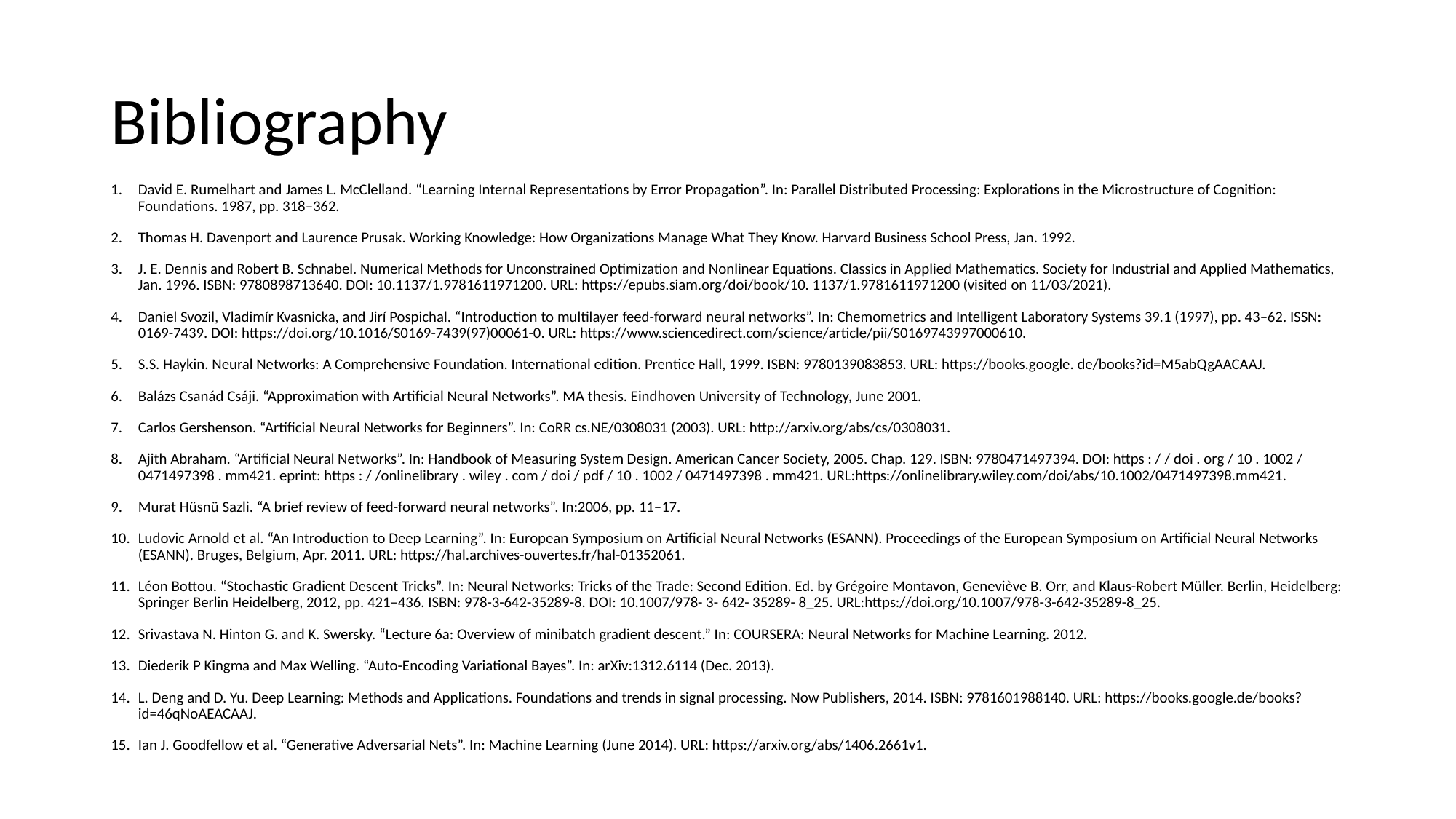

# Bibliography
David E. Rumelhart and James L. McClelland. “Learning Internal Representations by Error Propagation”. In: Parallel Distributed Processing: Explorations in the Microstructure of Cognition: Foundations. 1987, pp. 318–362.
Thomas H. Davenport and Laurence Prusak. Working Knowledge: How Organizations Manage What They Know. Harvard Business School Press, Jan. 1992.
J. E. Dennis and Robert B. Schnabel. Numerical Methods for Unconstrained Optimization and Nonlinear Equations. Classics in Applied Mathematics. Society for Industrial and Applied Mathematics, Jan. 1996. ISBN: 9780898713640. DOI: 10.1137/1.9781611971200. URL: https://epubs.siam.org/doi/book/10. 1137/1.9781611971200 (visited on 11/03/2021).
Daniel Svozil, Vladimír Kvasnicka, and Jirí Pospichal. “Introduction to multilayer feed-forward neural networks”. In: Chemometrics and Intelligent Laboratory Systems 39.1 (1997), pp. 43–62. ISSN: 0169-7439. DOI: https://doi.org/10.1016/S0169-7439(97)00061-0. URL: https://www.sciencedirect.com/science/article/pii/S0169743997000610.
S.S. Haykin. Neural Networks: A Comprehensive Foundation. International edition. Prentice Hall, 1999. ISBN: 9780139083853. URL: https://books.google. de/books?id=M5abQgAACAAJ.
Balázs Csanád Csáji. “Approximation with Artificial Neural Networks”. MA thesis. Eindhoven University of Technology, June 2001.
Carlos Gershenson. “Artificial Neural Networks for Beginners”. In: CoRR cs.NE/0308031 (2003). URL: http://arxiv.org/abs/cs/0308031.
Ajith Abraham. “Artificial Neural Networks”. In: Handbook of Measuring System Design. American Cancer Society, 2005. Chap. 129. ISBN: 9780471497394. DOI: https : / / doi . org / 10 . 1002 / 0471497398 . mm421. eprint: https : / /onlinelibrary . wiley . com / doi / pdf / 10 . 1002 / 0471497398 . mm421. URL:https://onlinelibrary.wiley.com/doi/abs/10.1002/0471497398.mm421.
Murat Hüsnü Sazli. “A brief review of feed-forward neural networks”. In:2006, pp. 11–17.
Ludovic Arnold et al. “An Introduction to Deep Learning”. In: European Symposium on Artificial Neural Networks (ESANN). Proceedings of the European Symposium on Artificial Neural Networks (ESANN). Bruges, Belgium, Apr. 2011. URL: https://hal.archives-ouvertes.fr/hal-01352061.
Léon Bottou. “Stochastic Gradient Descent Tricks”. In: Neural Networks: Tricks of the Trade: Second Edition. Ed. by Grégoire Montavon, Geneviève B. Orr, and Klaus-Robert Müller. Berlin, Heidelberg: Springer Berlin Heidelberg, 2012, pp. 421–436. ISBN: 978-3-642-35289-8. DOI: 10.1007/978- 3- 642- 35289- 8_25. URL:https://doi.org/10.1007/978-3-642-35289-8_25.
Srivastava N. Hinton G. and K. Swersky. “Lecture 6a: Overview of minibatch gradient descent.” In: COURSERA: Neural Networks for Machine Learning. 2012.
Diederik P Kingma and Max Welling. “Auto-Encoding Variational Bayes”. In: arXiv:1312.6114 (Dec. 2013).
L. Deng and D. Yu. Deep Learning: Methods and Applications. Foundations and trends in signal processing. Now Publishers, 2014. ISBN: 9781601988140. URL: https://books.google.de/books?id=46qNoAEACAAJ.
Ian J. Goodfellow et al. “Generative Adversarial Nets”. In: Machine Learning (June 2014). URL: https://arxiv.org/abs/1406.2661v1.